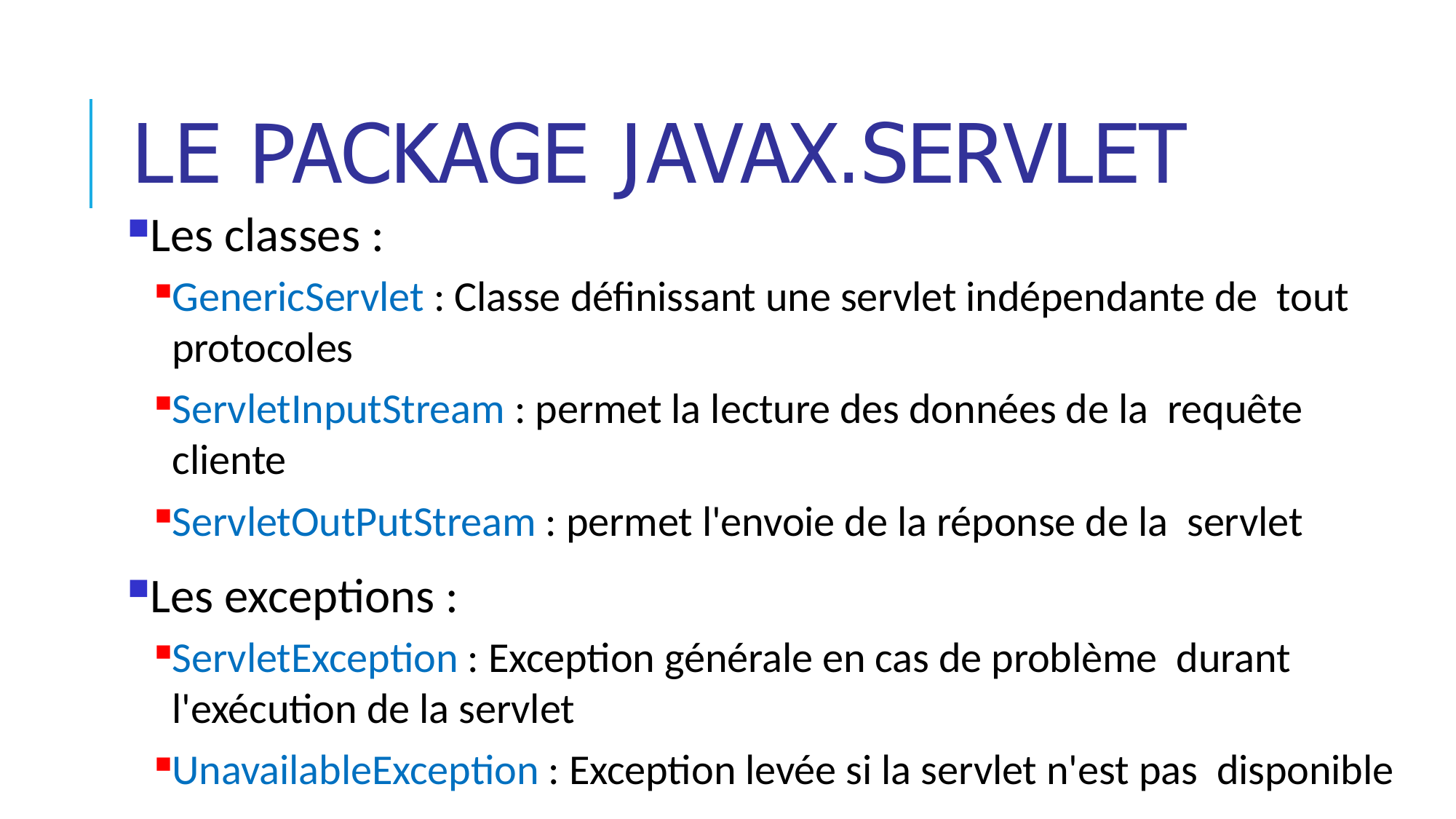

# Le package javax.servlet
Les classes :
GenericServlet : Classe définissant une servlet indépendante de  tout protocoles
ServletInputStream : permet la lecture des données de la  requête cliente
ServletOutPutStream : permet l'envoie de la réponse de la  servlet
Les exceptions :
ServletException : Exception générale en cas de problème  durant l'exécution de la servlet
UnavailableException : Exception levée si la servlet n'est pas  disponible